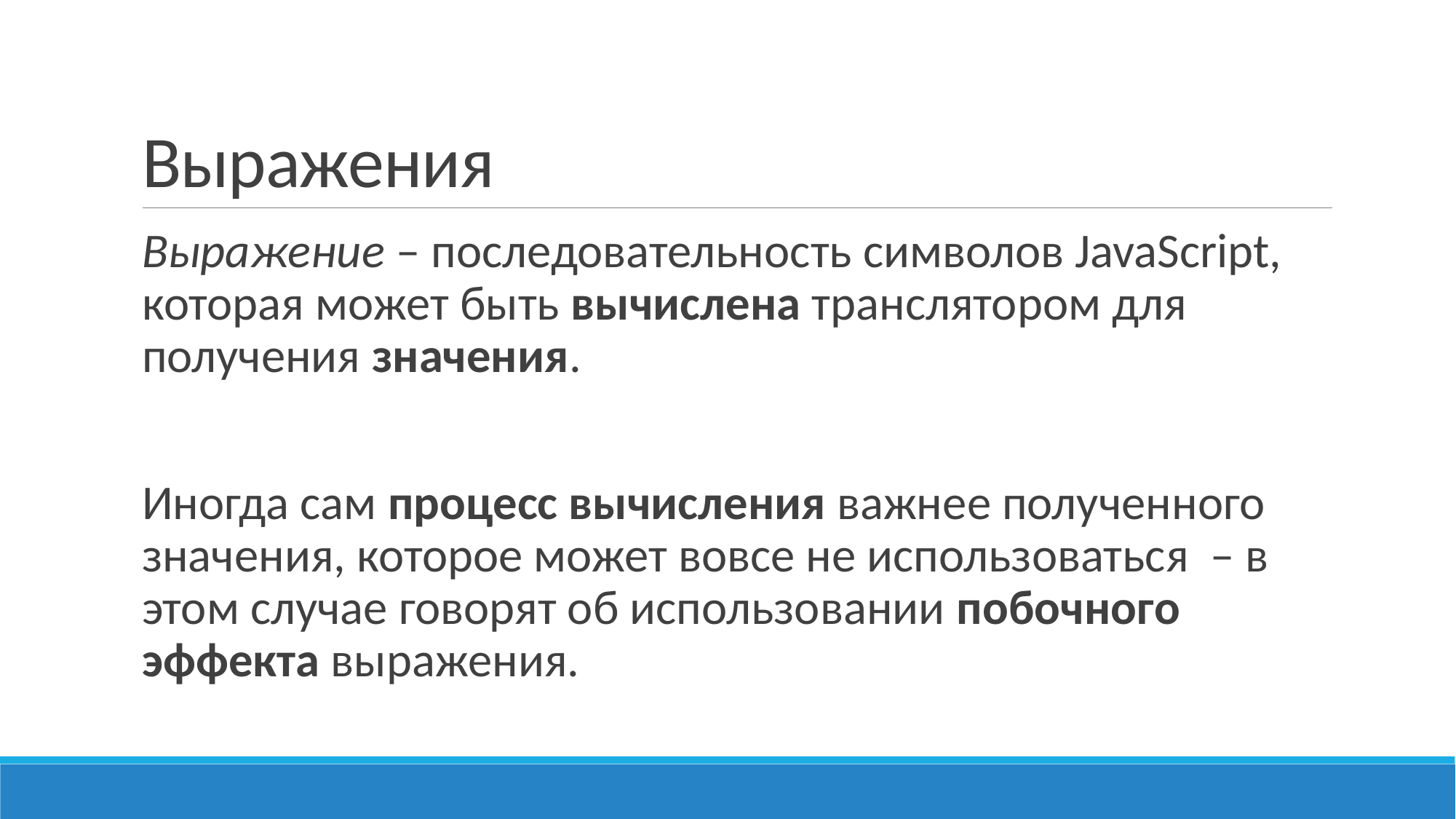

# Выражения
Выражение – последовательность символов JavaScript, которая может быть вычислена транслятором для получения значения.

Иногда сам процесс вычисления важнее полученного значения, которое может вовсе не использоваться  – в этом случае говорят об использовании побочного эффекта выражения.